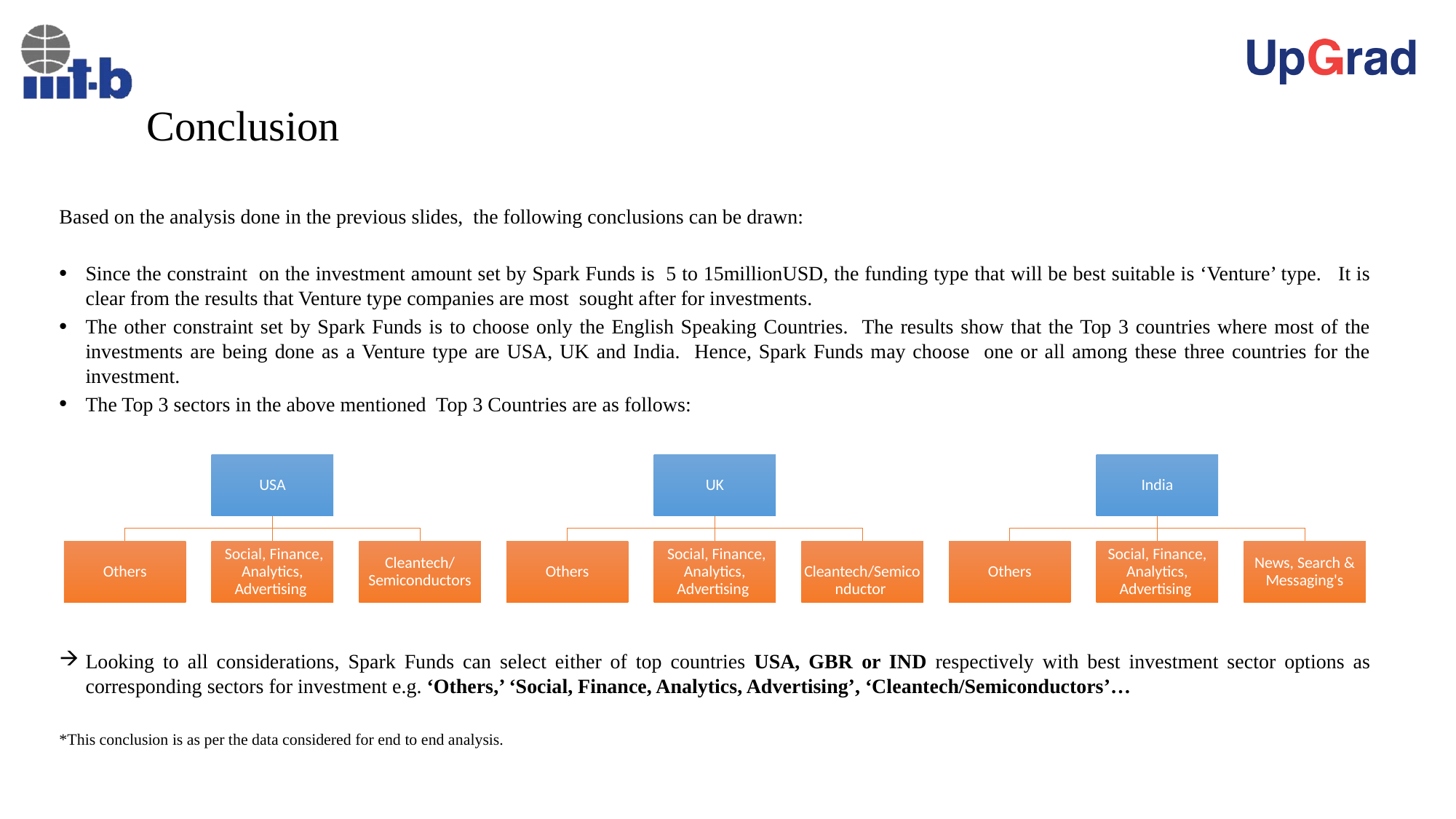

# Conclusion
Based on the analysis done in the previous slides,  the following conclusions can be drawn:

Since the constraint  on the investment amount set by Spark Funds is  5 to 15millionUSD, the funding type that will be best suitable is ‘Venture’ type.   It is clear from the results that Venture type companies are most  sought after for investments.
The other constraint set by Spark Funds is to choose only the English Speaking Countries.  The results show that the Top 3 countries where most of the investments are being done as a Venture type are USA, UK and India.  Hence, Spark Funds may choose  one or all among these three countries for the investment.
The Top 3 sectors in the above mentioned  Top 3 Countries are as follows:

Looking to all considerations, Spark Funds can select either of top countries USA, GBR or IND respectively with best investment sector options as corresponding sectors for investment e.g. ‘Others,’ ‘Social, Finance, Analytics, Advertising’, ‘Cleantech/Semiconductors’…

*This conclusion is as per the data considered for end to end analysis.
USA
Others
 Social, Finance, Analytics, Advertising
Cleantech/Semiconductors
UK
Others
 Social, Finance, Analytics, Advertising
 Cleantech/Semiconductor
India
Others
Social, Finance, Analytics, Advertising
News, Search & Messaging's